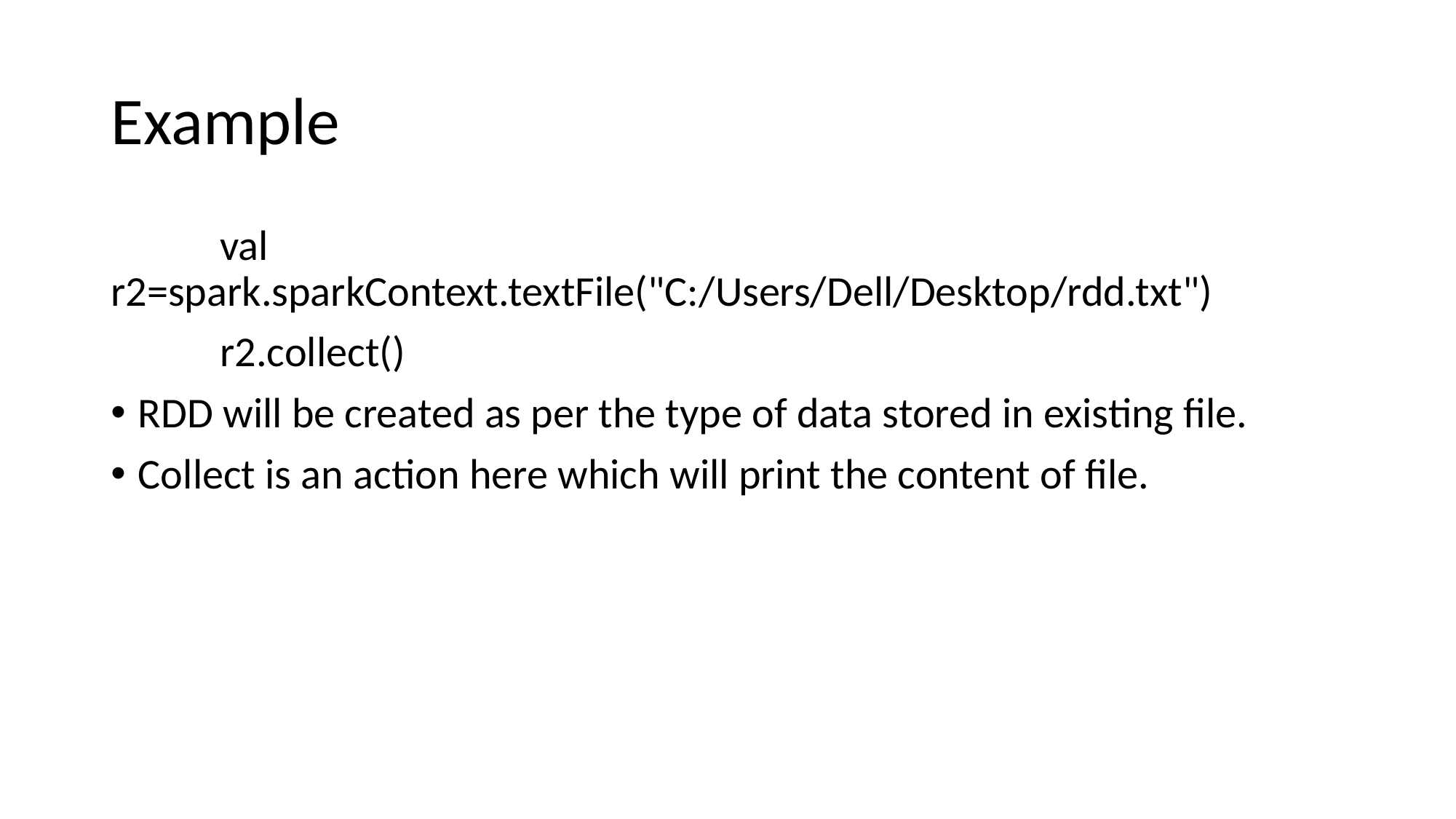

# Example
	val r2=spark.sparkContext.textFile("C:/Users/Dell/Desktop/rdd.txt")
	r2.collect()
RDD will be created as per the type of data stored in existing file.
Collect is an action here which will print the content of file.